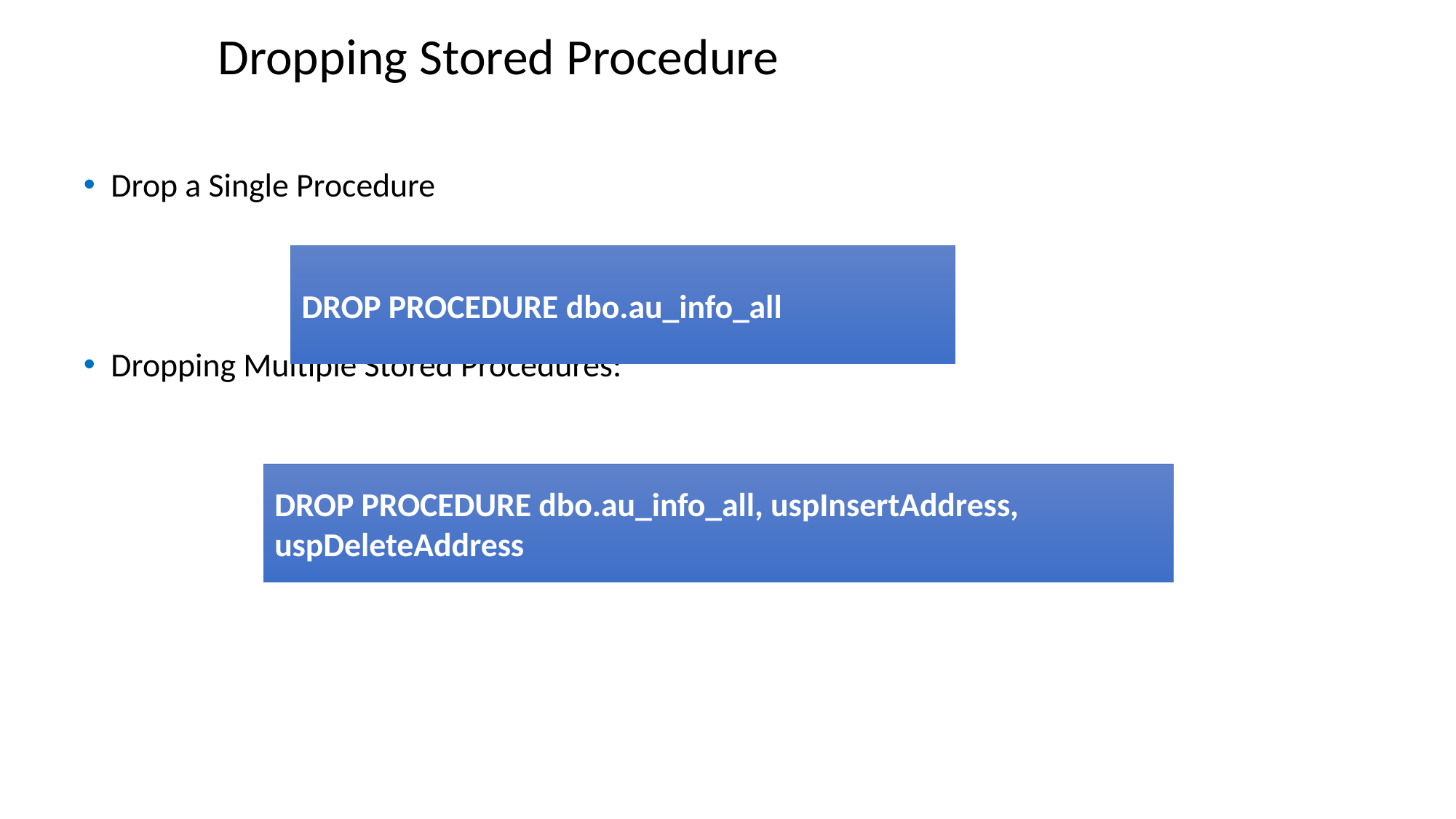

Dropping Stored Procedure
Drop a Single Procedure

Dropping Multiple Stored Procedures:

DROP PROCEDURE dbo.au_info_all
DROP PROCEDURE dbo.au_info_all, uspInsertAddress, uspDeleteAddress